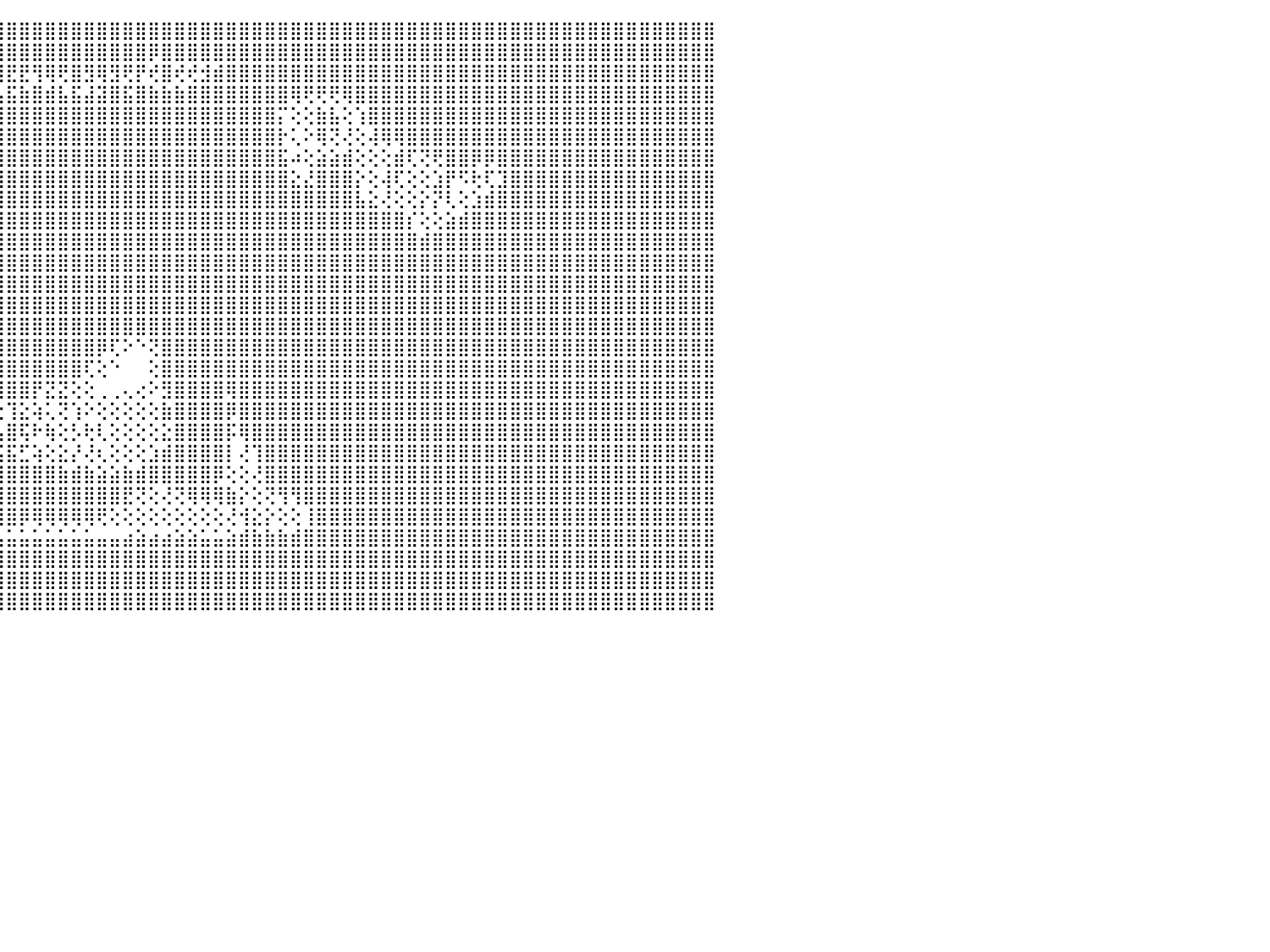

⣿⣿⣿⣿⣿⣿⣿⣿⣿⣿⣿⣿⣿⣿⣿⣿⣿⣿⣿⣿⣿⣿⣿⣿⣿⣿⣿⣿⣿⣿⣿⣿⣿⣿⣿⣿⣿⣿⣿⣿⣿⣿⣿⣿⣿⣿⣿⣿⣿⣿⣿⣿⣿⣿⣿⣿⣿⣿⣿⣿⣿⣿⣿⣿⣿⣿⣿⣿⣿⣿⣿⣿⣿⣿⣿⣿⣿⣿⣿⣿⣿⣿⣿⣿⣿⣿⣿⣿⣿⣿⣿⣿⣿⣿⣿⣿⣿⣿⣿⣿⠀
⣿⣿⣿⣿⣿⣿⣿⣿⣿⣿⣿⣿⣿⣿⣿⣿⣿⣿⣿⣿⣿⣿⣿⣿⣿⣿⣿⣿⣿⣿⣿⣿⣿⣿⣿⣿⣿⣿⣿⢿⣿⣿⣿⣿⣿⣿⣿⣿⣿⣿⣿⣿⣿⣿⣿⣿⡿⣿⣿⣿⣿⣿⣿⣿⣿⣿⣿⣿⣿⣿⣿⣿⣿⣿⣿⣿⣿⣿⣿⣿⣿⣿⣿⣿⣿⣿⣿⣿⣿⣿⣿⣿⣿⣿⣿⣿⣿⣿⣿⣿⠀
⣿⣿⣿⣿⣿⣿⣟⣿⡿⢻⣻⢿⢿⣿⣟⡿⣿⢻⢟⡿⢿⣟⣟⢿⢿⢟⡻⡟⣟⡿⣿⣿⢿⡿⣿⡿⢞⣿⣾⢻⢺⢟⡞⣟⣿⣟⣟⢻⢿⢟⣿⣻⢿⣻⢟⡟⢞⣿⢞⢞⣺⣾⣿⣿⣿⣿⣿⣿⣿⣿⣿⣿⣿⣿⣿⣿⣿⣿⣿⣿⣿⣿⣿⣿⣿⣿⣿⣿⣿⣿⣿⣿⣿⣿⣿⣿⣿⣿⣿⣿⠀
⣿⣿⣿⣿⣿⣿⣼⣿⣷⣾⣯⣮⣵⣷⣽⣵⣿⣽⣿⣯⣧⣿⣿⣿⣿⣾⣽⣷⣿⣵⣿⣽⣿⣯⣿⣷⣵⣿⣧⣿⣼⣾⣯⣾⣧⣯⣷⣿⣾⣧⣯⣼⣽⣿⣯⣿⣷⣷⣷⣿⣿⣿⣿⣿⣿⣿⣿⢿⢟⢟⢟⢿⣿⣿⣿⣿⣿⣿⣿⣿⣿⣿⣿⣿⣿⣿⣿⣿⣿⣿⣿⣿⣿⣿⣿⣿⣿⣿⣿⣿⠀
⣿⣿⣿⣿⣿⣿⣿⣿⣿⣿⣿⣿⣿⣿⣿⣿⣿⣿⣿⣿⣿⣿⣿⣿⣿⣿⣿⣿⣿⣿⣿⣿⣿⣿⣿⣿⣿⣿⣿⣿⣿⣿⣿⣿⣿⣿⣿⣿⣿⣿⣿⣿⣿⣿⣿⣿⣿⣿⣿⣿⣿⣿⣿⣿⣿⣿⡍⢕⢕⣷⣧⢕⢱⣿⣿⣿⣿⣿⣿⣿⣿⣿⣿⣿⣿⣿⣿⣿⣿⣿⣿⣿⣿⣿⣿⣿⣿⣿⣿⣿⠀
⣿⣿⣿⣿⣿⣿⣿⣿⣿⣿⣿⣿⣿⣿⣿⣿⣿⣿⣿⣿⣿⣿⣿⣿⣿⣿⣿⣿⢿⢿⣿⣿⣿⣿⣿⣿⣿⣿⣿⣿⣿⣿⣿⣿⣿⣿⣿⣿⣿⣿⣿⣿⣿⣿⣿⣿⣿⣿⣿⣿⣿⣿⣿⣿⣿⣿⡗⢅⠕⢿⢝⢜⢕⢼⢿⢿⣿⣿⣿⣿⣿⣿⣿⣿⣿⣿⣿⣿⣿⣿⣿⣿⣿⣿⣿⣿⣿⣿⣿⣿⠀
⣿⣿⣿⣿⣿⣿⣿⣿⣿⣿⣿⣿⣿⣿⣿⣿⣿⣿⣿⣿⣿⣿⣿⣿⣿⣿⣿⢟⢕⢸⣿⣿⣿⣿⣿⣿⣿⣿⣿⣿⣿⣿⣿⣿⣿⣿⣿⣿⣿⣿⣿⣿⣿⣿⣿⣿⣿⣿⣿⣿⣿⣿⣿⣿⣿⣿⣯⠴⢕⣵⣵⣾⢕⢕⢕⣾⢏⢝⢟⣿⣿⡿⡿⣿⣿⣿⣿⣿⣿⣿⣿⣿⣿⣿⣿⣿⣿⣿⣿⣿⠀
⣿⣿⣿⣿⣿⣿⣿⣿⣿⣿⣿⣿⣿⣿⣿⣿⣿⢿⣿⣿⣿⣿⣿⡟⢝⢝⢿⢕⢕⢜⣿⣿⣿⣿⣿⣿⣿⣿⣿⣿⣿⣿⣿⣿⣿⣿⣿⣿⣿⣿⣿⣿⣿⣿⣿⣿⣿⣿⣿⣿⣿⣿⣿⣿⣿⣿⣿⣕⣜⣿⣿⣿⡕⢕⢼⢏⢕⢕⣱⡟⠫⢗⢏⣹⣿⣿⣿⣿⣿⣿⣿⣿⣿⣿⣿⣿⣿⣿⣿⣿⠀
⣿⣿⣿⣿⣿⣿⣿⣿⣿⣿⣿⣿⣿⣿⢝⢕⢕⢔⢝⢇⢕⢜⠻⣷⢕⢕⢜⡕⢕⢕⣿⣿⣿⣿⣿⣿⣿⣿⣿⣿⣿⣿⣿⣿⣿⣿⣿⣿⣿⣿⣿⣿⣿⣿⣿⣿⣿⣿⣿⣿⣿⣿⣿⣿⣿⣿⣿⣿⣿⣿⣿⣿⣧⣕⢜⢕⢕⡕⡝⢇⢕⣱⣾⣿⣿⣿⣿⣿⣿⣿⣿⣿⣿⣿⣿⣿⣿⣿⣿⣿⠀
⣿⣿⣿⣿⣿⣿⣿⣿⣿⣿⣿⣿⣿⡇⢕⢵⣿⢕⢕⢕⡕⢕⢱⢝⢕⢕⢕⣕⢕⢕⢿⣿⣿⣿⣿⣿⣿⣿⣿⣿⣿⣿⣿⣿⣿⣿⣿⣿⣿⣿⣿⣿⣿⣿⣿⣿⣿⣿⣿⣿⣿⣿⣿⣿⣿⣿⣿⣿⣿⣿⣿⣿⣿⣿⣿⣿⡎⢕⢕⣵⣾⣿⣿⣿⣿⣿⣿⣿⣿⣿⣿⣿⣿⣿⣿⣿⣿⣿⣿⣿⠀
⣿⣿⣿⣿⣿⣿⣿⣿⣿⣿⣿⣿⣿⣇⢕⢍⢇⢕⢕⢸⣿⣧⣕⣕⣕⣱⣾⣿⣷⣷⣿⣿⣿⣿⣿⣿⣿⣿⣿⣿⣿⣿⣿⣿⣿⣿⣿⣿⣿⣿⣿⣿⣿⣿⣿⣿⣿⣿⣿⣿⣿⣿⣿⣿⣿⣿⣿⣿⣿⣿⣿⣿⣿⣿⣿⣿⣿⣾⣿⣿⣿⣿⣿⣿⣿⣿⣿⣿⣿⣿⣿⣿⣿⣿⣿⣿⣿⣿⣿⣿⠀
⣿⣿⣿⣿⣿⣿⣿⣿⣿⣿⣿⣿⣿⣿⣿⣧⣵⣕⢜⢜⢕⣿⣿⣿⣿⣿⣿⣿⣿⣿⣿⣿⣿⣿⣿⣿⣿⣿⣿⣿⣿⣿⣿⣿⣿⣿⣿⣿⣿⣿⣿⣿⣿⣿⣿⣿⣿⣿⣿⣿⣿⣿⣿⣿⣿⣿⣿⣿⣿⣿⣿⣿⣿⣿⣿⣿⣿⣿⣿⣿⣿⣿⣿⣿⣿⣿⣿⣿⣿⣿⣿⣿⣿⣿⣿⣿⣿⣿⣿⣿⠀
⣿⣿⣿⣿⣿⣿⣿⣿⣿⣿⣿⣿⣿⣿⣿⣿⣿⣿⣿⣷⣾⣿⣿⣿⣿⣿⣿⣿⣿⣿⣿⣿⣿⣿⣿⣿⣿⣿⣿⣿⣿⣿⣿⣿⣿⣿⣿⣿⣿⣿⣿⣿⣿⣿⣿⣿⣿⣿⣿⣿⣿⣿⣿⣿⣿⣿⣿⣿⣿⣿⣿⣿⣿⣿⣿⣿⣿⣿⣿⣿⣿⣿⣿⣿⣿⣿⣿⣿⣿⣿⣿⣿⣿⣿⣿⣿⣿⣿⣿⣿⠀
⣿⣿⣿⣿⣿⣿⣿⣿⣿⣿⣿⣿⣿⣿⣿⣿⣿⣿⣿⣿⣿⣿⣿⣿⣿⣿⣿⣿⣿⣿⣿⣿⣿⣿⣿⣿⣿⣿⣿⣿⣿⣿⣿⣿⣿⣿⣿⣿⣿⣿⣿⣿⣿⣿⣿⣿⣿⣿⣿⣿⣿⣿⣿⣿⣿⣿⣿⣿⣿⣿⣿⣿⣿⣿⣿⣿⣿⣿⣿⣿⣿⣿⣿⣿⣿⣿⣿⣿⣿⣿⣿⣿⣿⣿⣿⣿⣿⣿⣿⣿⠀
⣿⣿⣿⣿⣿⣿⣿⣿⣿⣿⣿⣿⣿⣿⣿⣿⣿⣿⣿⣿⣿⣿⣿⣿⣿⣿⣿⣿⣿⣿⣿⣿⣿⣿⣿⣿⣿⣿⣿⣿⣿⣿⣿⣿⣿⣿⣿⣿⣿⣿⣿⣿⣿⣿⣿⣿⣿⣿⣿⣿⣿⣿⣿⣿⣿⣿⣿⣿⣿⣿⣿⣿⣿⣿⣿⣿⣿⣿⣿⣿⣿⣿⣿⣿⣿⣿⣿⣿⣿⣿⣿⣿⣿⣿⣿⣿⣿⣿⣿⣿⠀
⣿⣿⣿⣿⣿⣿⣿⣿⣿⣿⣿⣿⣿⣿⣿⣿⣿⣿⣿⣿⣿⣿⣿⣿⣿⣿⣿⣿⣿⣿⣿⣿⣿⣿⣿⣿⣿⣿⣿⣿⣿⣿⣿⣿⣿⣿⣿⣿⣿⣿⣿⣿⡿⢏⠕⠑⢝⣿⣿⣿⣿⣿⣿⣿⣿⣿⣿⣿⣿⣿⣿⣿⣿⣿⣿⣿⣿⣿⣿⣿⣿⣿⣿⣿⣿⣿⣿⣿⣿⣿⣿⣿⣿⣿⣿⣿⣿⣿⣿⣿⠀
⣿⣿⣿⣿⣿⣿⣿⣿⣿⣿⣿⣿⣿⣿⣿⣿⣿⣿⣿⣿⣿⣿⣿⣿⣿⣿⣿⣿⣿⣿⣿⡟⢕⢕⢜⢝⣿⣿⣿⣿⣿⣿⣿⣿⣿⣿⣿⣿⣿⣿⣿⢏⢕⠑⠀⠀⢕⣿⣿⣿⣿⣿⣿⣿⣿⣿⣿⣿⣿⣿⣿⣿⣿⣿⣿⣿⣿⣿⣿⣿⣿⣿⣿⣿⣿⣿⣿⣿⣿⣿⣿⣿⣿⣿⣿⣿⣿⣿⣿⣿⠀
⣿⣿⣿⣿⣿⣿⣿⣿⣿⣿⣿⣿⣿⣿⣿⣿⣿⣿⣿⣿⣿⣿⣿⣿⣿⣿⣿⣿⣿⣿⣿⣷⣕⢕⢕⣴⣿⢿⣿⣿⣿⣿⡿⢿⢿⣿⣿⡟⣝⣝⢕⢕⢀⢀⢄⢔⠕⣻⣿⣿⣿⣿⢿⣿⣿⣿⣿⣿⣿⣿⣿⣿⣿⣿⣿⣿⣿⣿⣿⣿⣿⣿⣿⣿⣿⣿⣿⣿⣿⣿⣿⣿⣿⣿⣿⣿⣿⣿⣿⣿⠀
⣿⣿⣿⣿⣿⣿⣿⣿⣿⣿⣿⣿⣿⣿⣿⣿⣿⣿⣿⣿⣿⣿⣿⣿⣿⣿⣿⣿⣿⣿⣿⣿⣿⣿⣿⡿⠑⠀⢸⣿⡟⠁⠐⠁⢑⢹⣕⢵⢅⢝⢱⠕⢕⢕⢕⢕⢕⣷⣿⣿⣿⣿⡿⣿⣿⣿⣿⣿⣿⣿⣿⣿⣿⣿⣿⣿⣿⣿⣿⣿⣿⣿⣿⣿⣿⣿⣿⣿⣿⣿⣿⣿⣿⣿⣿⣿⣿⣿⣿⣿⠀
⣿⣿⣿⣿⣿⣿⣿⣿⣿⣿⣿⣿⣿⣿⣿⣿⣿⣿⣿⣿⣿⣿⣿⣿⣿⣿⣿⣿⣿⣿⣿⣿⣿⣿⣿⡕⢀⣤⣿⣿⣧⣄⢀⢄⣥⣿⢯⠗⢷⢕⡣⢗⢇⢕⢕⢕⢕⣕⣿⣿⣿⣿⡯⢿⣿⣿⣿⣿⣿⣿⣿⣿⣿⣿⣿⣿⣿⣿⣿⣿⣿⣿⣿⣿⣿⣿⣿⣿⣿⣿⣿⣿⣿⣿⣿⣿⣿⣿⣿⣿⠀
⣿⣿⣿⣿⣿⣿⣿⣿⣿⣿⣿⣿⣿⣿⣿⣿⣿⣿⣿⣿⣿⣿⣿⣿⣿⣿⣿⣿⣿⣿⣿⣿⣿⣿⣿⣿⣿⣿⣿⣿⣿⣿⣿⣿⣯⣯⣋⢵⢕⣕⡜⢜⢆⢕⢕⢕⣱⣾⣿⣿⣿⣿⡇⢜⢹⣿⣿⣿⣿⣿⣿⣿⣿⣿⣿⣿⣿⣿⣿⣿⣿⣿⣿⣿⣿⣿⣿⣿⣿⣿⣿⣿⣿⣿⣿⣿⣿⣿⣿⣿⠀
⣿⣿⣿⣿⣿⣿⣿⣿⣿⣿⣿⣿⣿⣿⣿⣿⣿⣿⣿⣿⣿⣿⣿⣿⣿⣿⣿⣿⣿⣿⣿⣿⣿⣿⣿⣿⣿⣿⣿⣿⣿⣿⣿⣿⣿⣿⣿⣿⣿⣷⣾⣷⣵⣵⣷⣾⣿⣿⣿⣿⣿⡿⢕⢕⢜⣿⣿⣿⣿⣿⣿⣿⣿⣿⣿⣿⣿⣿⣿⣿⣿⣿⣿⣿⣿⣿⣿⣿⣿⣿⣿⣿⣿⣿⣿⣿⣿⣿⣿⣿⠀
⣿⣿⣿⣿⣿⣿⣿⣿⣿⣿⣿⣿⣿⣿⣿⣿⣿⣿⣿⣿⣿⣿⣿⣿⣿⣿⣿⣿⣿⣿⣿⣿⣿⣿⣿⣿⣿⣿⡻⢿⢿⣿⣿⣿⣿⣿⣿⣿⣿⣿⣿⣿⣿⣿⣟⢝⢕⢜⢝⢿⢿⢿⣷⡕⢕⢝⢻⢻⣿⣿⣿⣿⣿⣿⣿⣿⣿⣿⣿⣿⣿⣿⣿⣿⣿⣿⣿⣿⣿⣿⣿⣿⣿⣿⣿⣿⣿⣿⣿⣿⠀
⣿⣿⣿⣿⣿⣿⣿⣿⣿⣿⣿⣿⣿⣿⣿⣿⣿⣿⣿⣿⣿⣿⣿⣿⣿⣿⣿⣿⣿⣿⣿⣿⣿⣿⣿⣿⣿⡿⢿⢇⢜⢿⣿⣿⣿⣿⡿⢿⢿⢿⢿⢿⢟⢕⢕⢕⢕⢕⢕⢕⢕⢕⢜⢺⣕⡕⢕⢕⢸⣿⣿⣿⣿⣿⣿⣿⣿⣿⣿⣿⣿⣿⣿⣿⣿⣿⣿⣿⣿⣿⣿⣿⣿⣿⣿⣿⣿⣿⣿⣿⠀
⣿⣿⣿⣿⣿⣿⣿⣿⣿⣿⣿⣿⣿⣿⣿⣿⣿⣿⣿⣿⣿⣿⣿⣿⣿⣿⣿⣿⣿⣿⣿⣿⣿⣿⣷⣿⣵⣵⣵⣵⣵⣥⣥⣥⣥⣥⣥⣥⣥⣥⣥⣥⣤⣤⣴⣵⣴⣴⣵⣵⣥⣥⣵⣾⣷⣷⣷⣾⣿⣿⣿⣿⣿⣿⣿⣿⣿⣿⣿⣿⣿⣿⣿⣿⣿⣿⣿⣿⣿⣿⣿⣿⣿⣿⣿⣿⣿⣿⣿⣿⠀
⣿⣿⣿⣿⣿⣿⣿⣿⣿⣿⣿⣿⣿⣿⣿⣿⣿⣿⣿⣿⣿⣿⣿⣿⣿⣿⣿⣿⣿⣿⣿⣿⣿⣿⣿⣿⣿⣿⣿⣿⣿⣿⣿⣿⣿⣿⣿⣿⣿⣿⣿⣿⣿⣿⣿⣿⣿⣿⣿⣿⣿⣿⣿⣿⣿⣿⣿⣿⣿⣿⣿⣿⣿⣿⣿⣿⣿⣿⣿⣿⣿⣿⣿⣿⣿⣿⣿⣿⣿⣿⣿⣿⣿⣿⣿⣿⣿⣿⣿⣿⠀
⣿⣿⣿⣿⣿⣿⣿⣿⣿⣿⣿⣿⣿⣿⣿⣿⣿⣿⣿⣿⣿⣿⣿⣿⣿⣿⣿⣿⣿⣿⣿⣿⣿⣿⣿⣿⣿⣿⣿⣿⣿⣿⣿⣿⣿⣿⣿⣿⣿⣿⣿⣿⣿⣿⣿⣿⣿⣿⣿⣿⣿⣿⣿⣿⣿⣿⣿⣿⣿⣿⣿⣿⣿⣿⣿⣿⣿⣿⣿⣿⣿⣿⣿⣿⣿⣿⣿⣿⣿⣿⣿⣿⣿⣿⣿⣿⣿⣿⣿⣿⠀
⣿⣿⣿⣿⣿⣿⣿⣿⣿⣿⣿⣿⣿⣿⣿⣿⣿⣿⣿⣿⣿⣿⣿⣿⣿⣿⣿⣿⣿⣿⣿⣿⣿⣿⣿⣿⣿⣿⣿⣿⣿⣿⣿⣿⣿⣿⣿⣿⣿⣿⣿⣿⣿⣿⣿⣿⣿⣿⣿⣿⣿⣿⣿⣿⣿⣿⣿⣿⣿⣿⣿⣿⣿⣿⣿⣿⣿⣿⣿⣿⣿⣿⣿⣿⣿⣿⣿⣿⣿⣿⣿⣿⣿⣿⣿⣿⣿⣿⣿⣿⠀
⠀⠀⠀⠀⠀⠀⠀⠀⠀⠀⠀⠀⠀⠀⠀⠀⠀⠀⠀⠀⠀⠀⠀⠀⠀⠀⠀⠀⠀⠀⠀⠀⠀⠀⠀⠀⠀⠀⠀⠀⠀⠀⠀⠀⠀⠀⠀⠀⠀⠀⠀⠀⠀⠀⠀⠀⠀⠀⠀⠀⠀⠀⠀⠀⠀⠀⠀⠀⠀⠀⠀⠀⠀⠀⠀⠀⠀⠀⠀⠀⠀⠀⠀⠀⠀⠀⠀⠀⠀⠀⠀⠀⠀⠀⠀⠀⠀⠀⠀⠀⠀